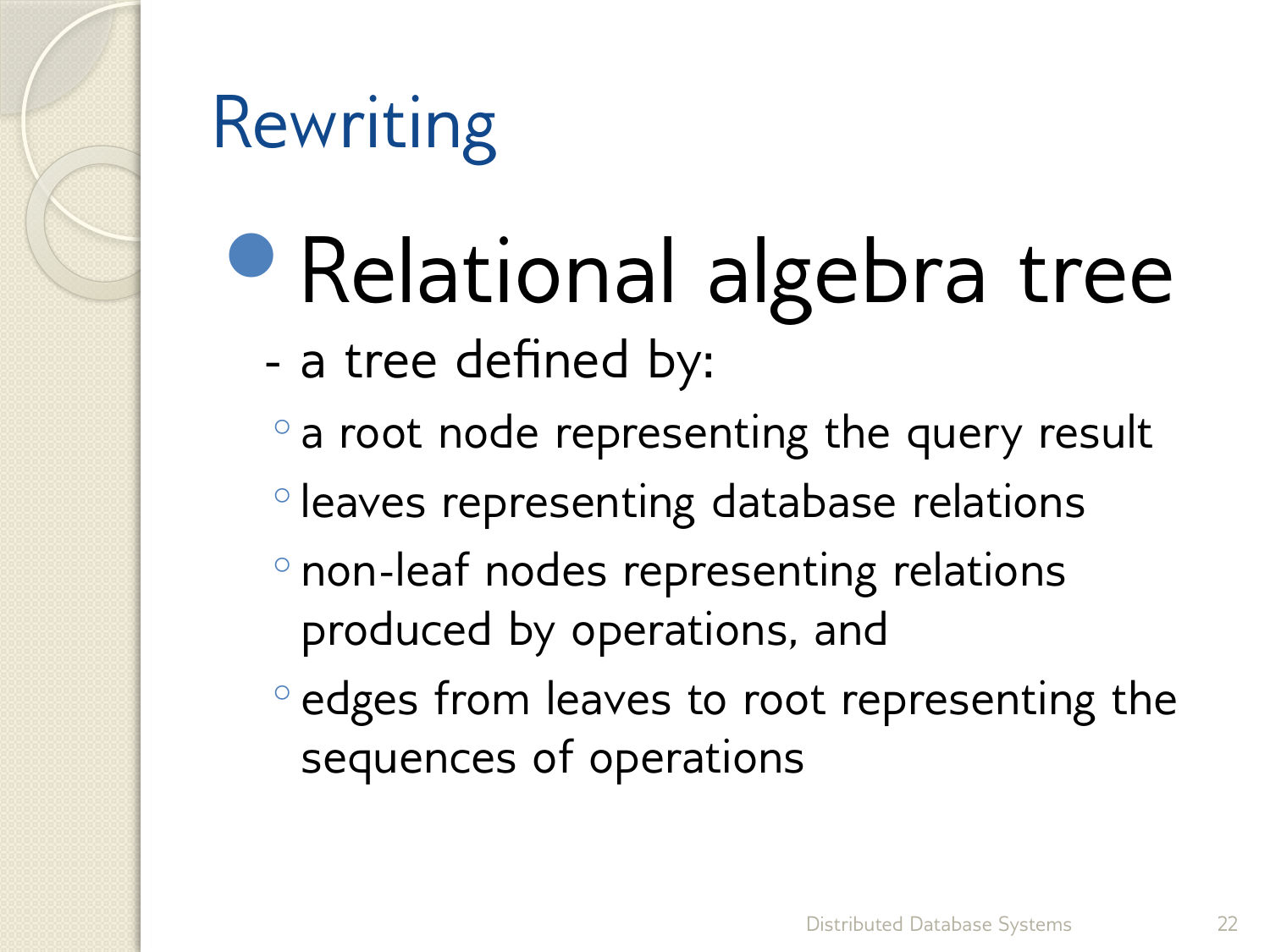

# Rewriting
Relational algebra tree
- a tree defined by:
a root node representing the query result
leaves representing database relations
non-leaf nodes representing relations produced by operations, and
edges from leaves to root representing the sequences of operations

Distributed Database Systems
22